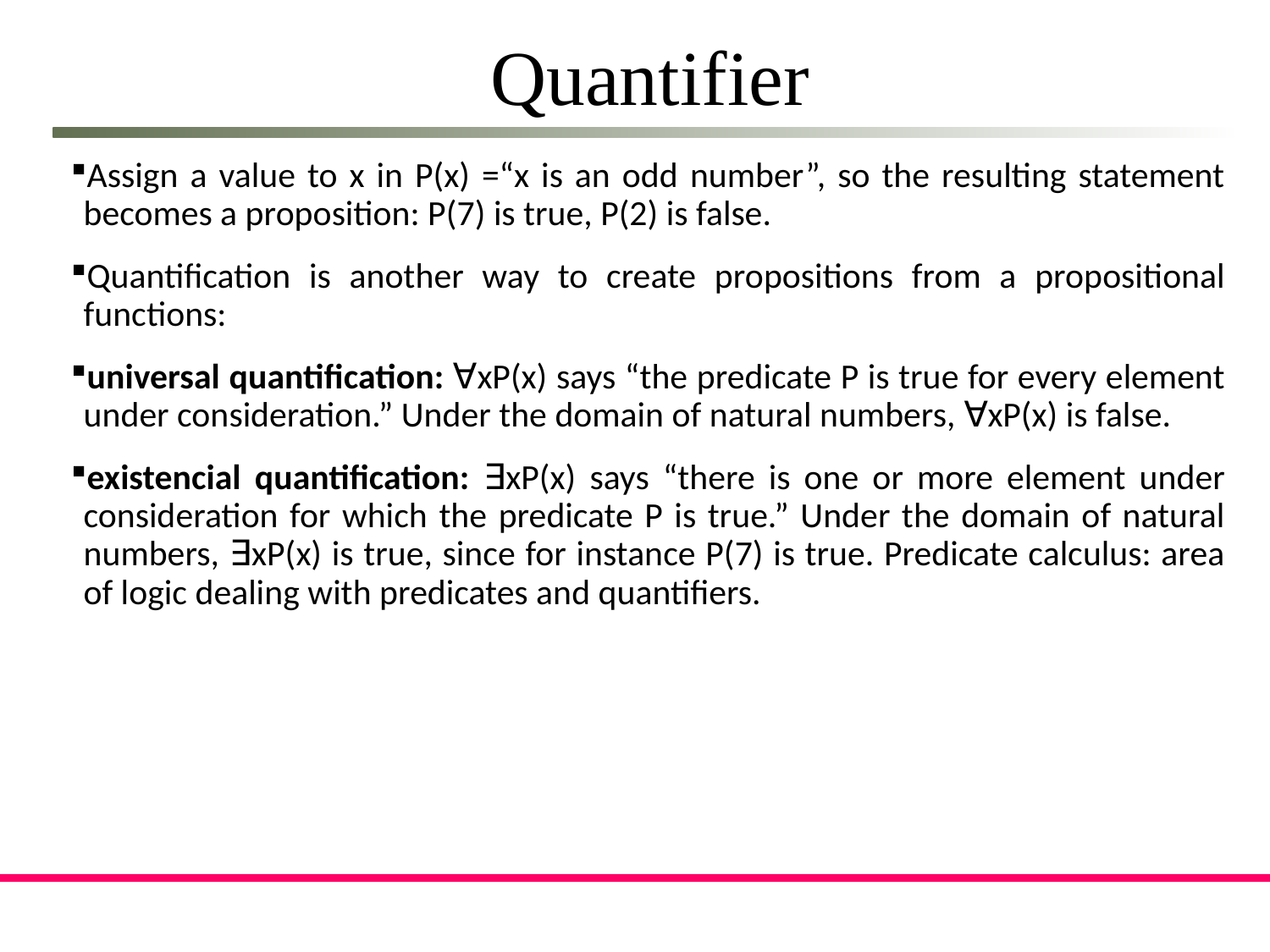

Quantifier

Assign a value to x in P(x) =“x is an odd number”, so the resulting statement becomes a proposition: P(7) is true, P(2) is false.
Quantification is another way to create propositions from a propositional functions:
universal quantification: ∀xP(x) says “the predicate P is true for every element under consideration.” Under the domain of natural numbers, ∀xP(x) is false.
existencial quantification: ∃xP(x) says “there is one or more element under consideration for which the predicate P is true.” Under the domain of natural numbers, ∃xP(x) is true, since for instance P(7) is true. Predicate calculus: area of logic dealing with predicates and quantifiers.